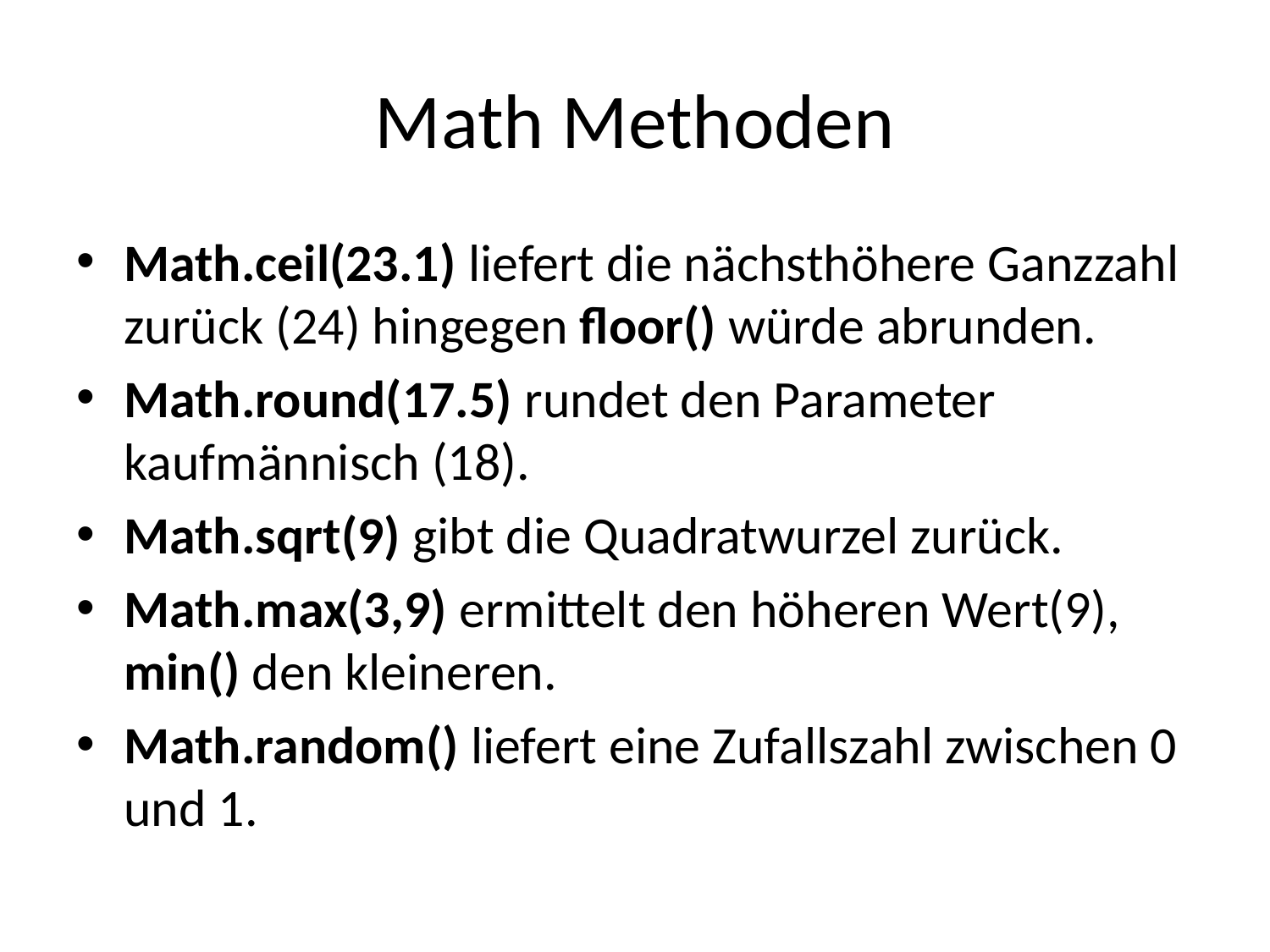

# Math Methoden
Math.ceil(23.1) liefert die nächsthöhere Ganzzahl zurück (24) hingegen floor() würde abrunden.
Math.round(17.5) rundet den Parameter kaufmännisch (18).
Math.sqrt(9) gibt die Quadratwurzel zurück.
Math.max(3,9) ermittelt den höheren Wert(9), min() den kleineren.
Math.random() liefert eine Zufallszahl zwischen 0 und 1.